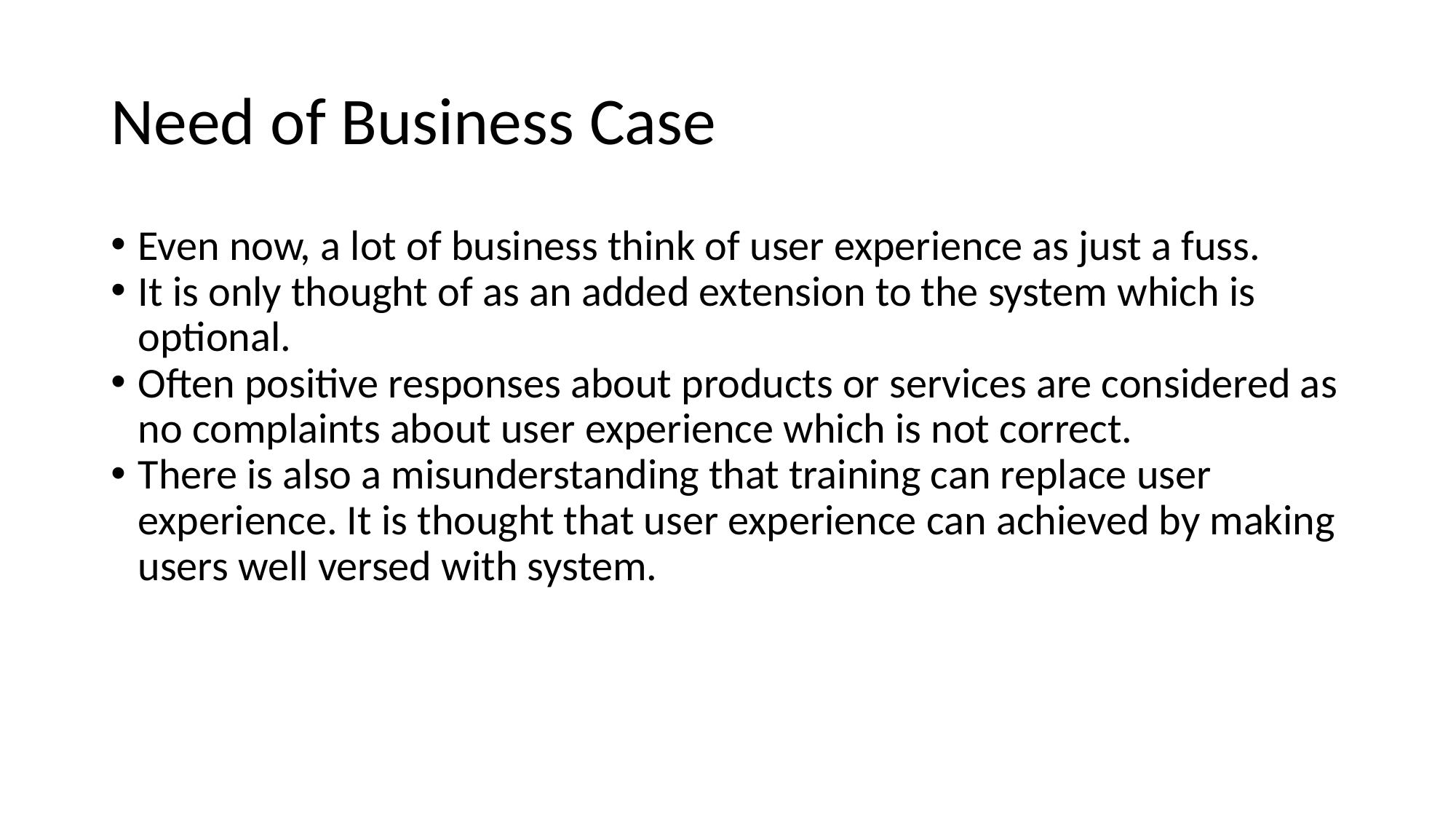

Need of Business Case
Even now, a lot of business think of user experience as just a fuss.
It is only thought of as an added extension to the system which is optional.
Often positive responses about products or services are considered as no complaints about user experience which is not correct.
There is also a misunderstanding that training can replace user experience. It is thought that user experience can achieved by making users well versed with system.